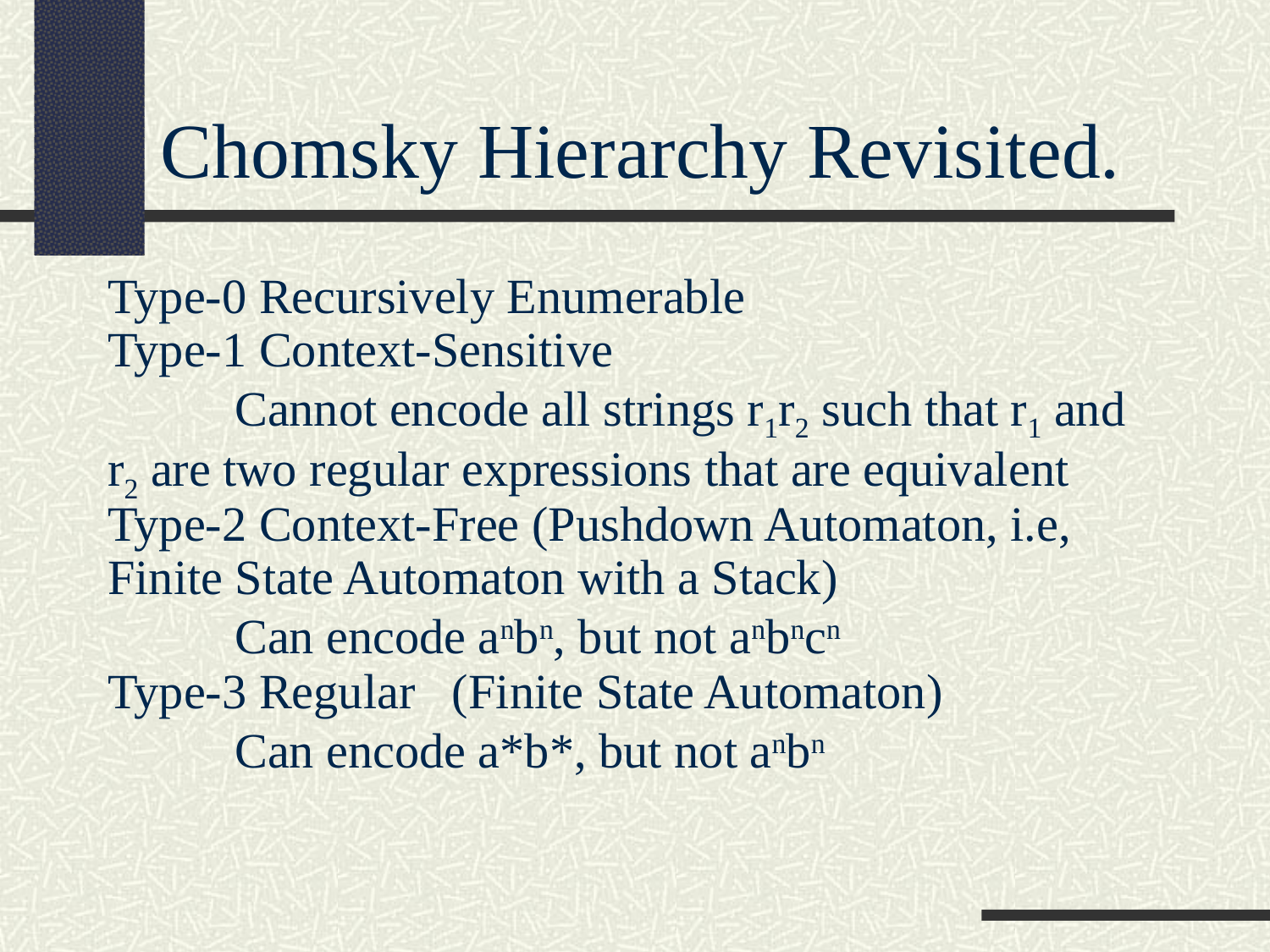

Chomsky Hierarchy Revisited.
Type-0 Recursively Enumerable
Type-1 Context-Sensitive
 	Cannot encode all strings r1r2 such that r1 and r2 are two regular expressions that are equivalent
Type-2 Context-Free (Pushdown Automaton, i.e, Finite State Automaton with a Stack)
	Can encode anbn, but not anbncn
Type-3 Regular   (Finite State Automaton)
	Can encode a*b*, but not anbn